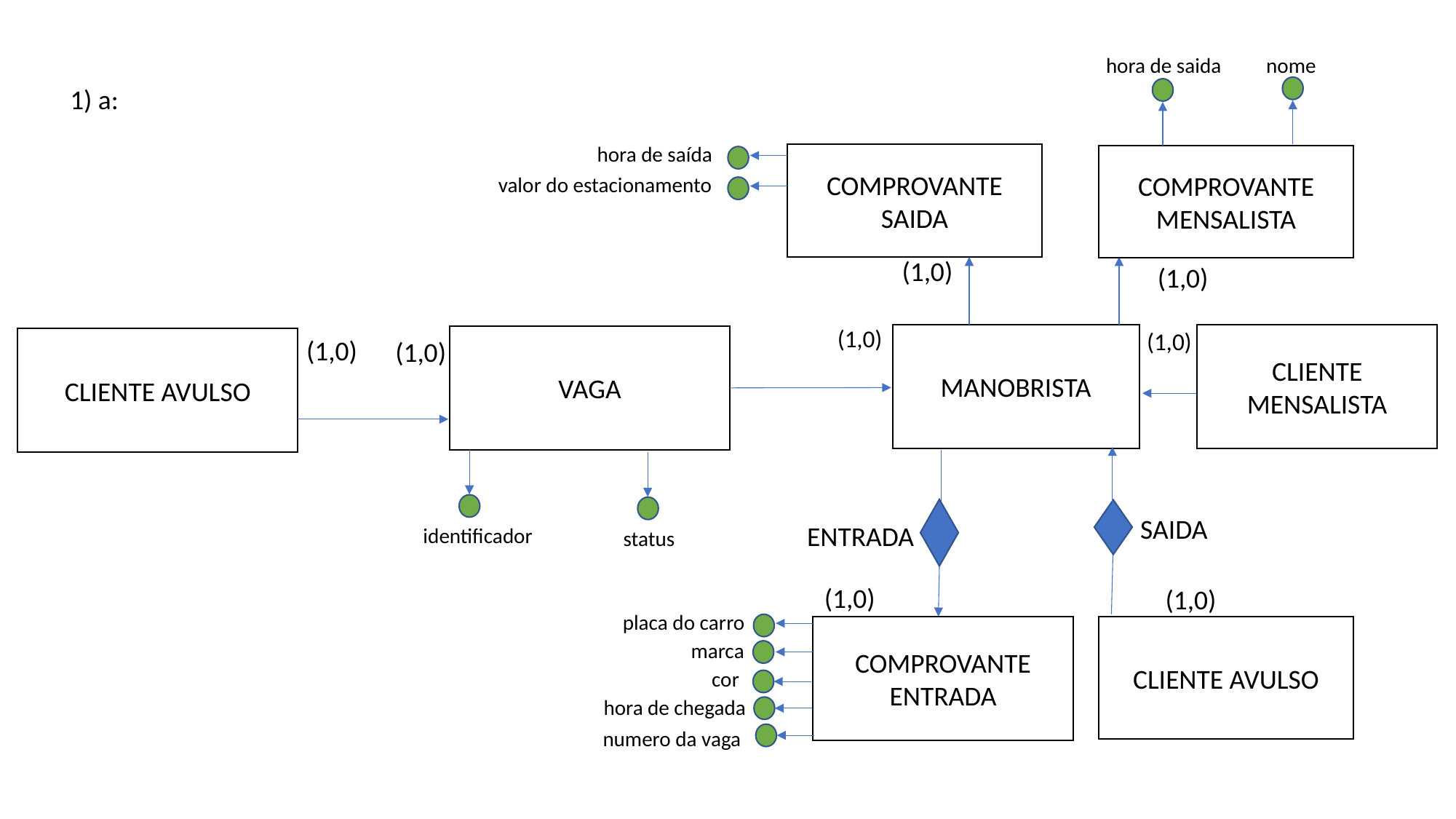

nome
hora de saida
1) a:

hora de saída
COMPROVANTE SAIDA
COMPROVANTE MENSALISTA

valor do estacionamento

(1,0)
(1,0)
(1,0)
(1,0)
MANOBRISTA
CLIENTE MENSALISTA
VAGA
CLIENTE AVULSO
(1,0)
(1,0)

SAIDA
ENTRADA
identificador
status
(1,0)
(1,0)
placa do carro

CLIENTE AVULSO
COMPROVANTE ENTRADA
marca

cor

hora de chegada

numero da vaga